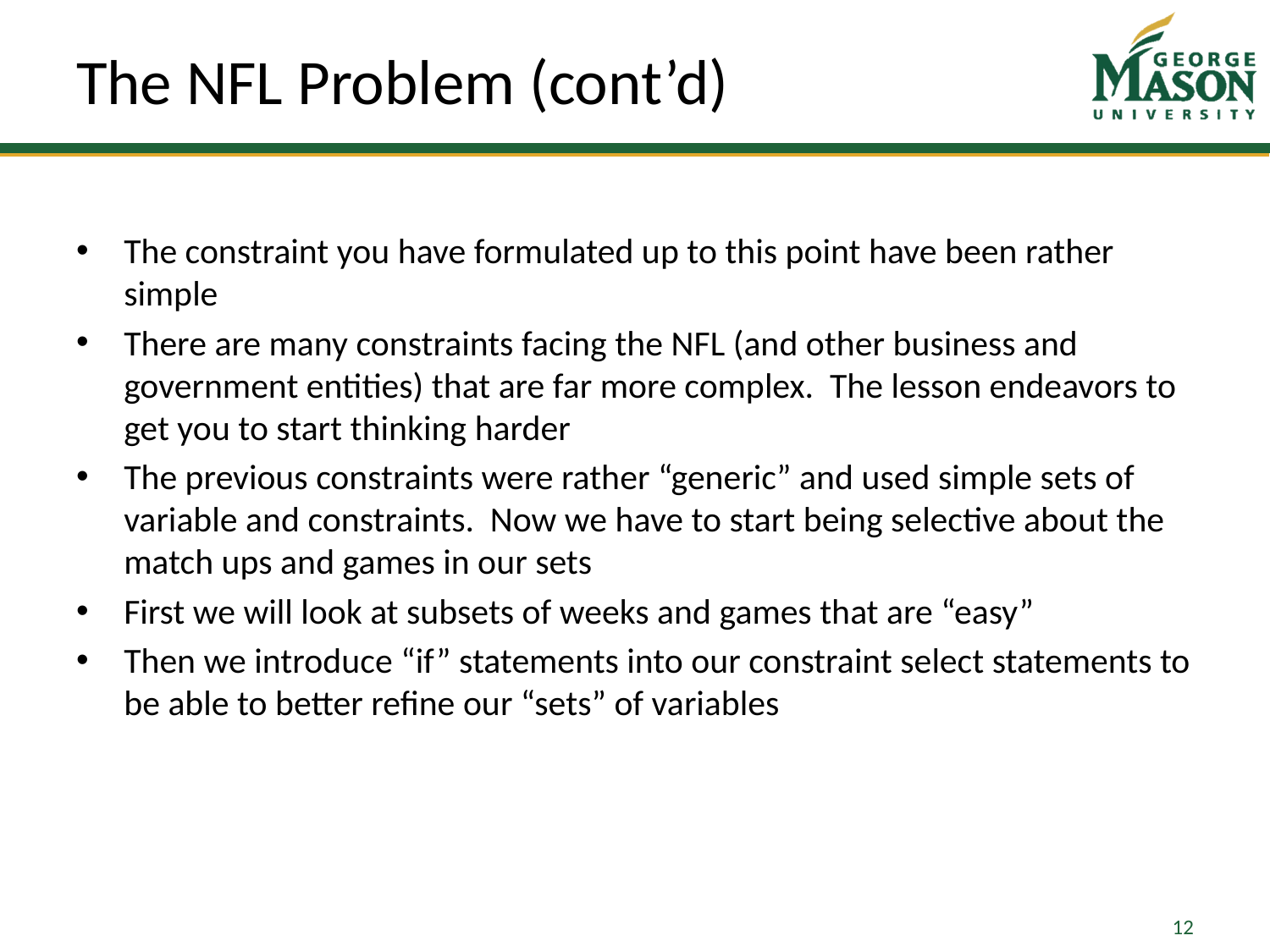

# The NFL Problem (cont’d)
The constraint you have formulated up to this point have been rather simple
There are many constraints facing the NFL (and other business and government entities) that are far more complex.  The lesson endeavors to get you to start thinking harder
The previous constraints were rather “generic” and used simple sets of variable and constraints.  Now we have to start being selective about the match ups and games in our sets
First we will look at subsets of weeks and games that are “easy”
Then we introduce “if” statements into our constraint select statements to be able to better refine our “sets” of variables

12